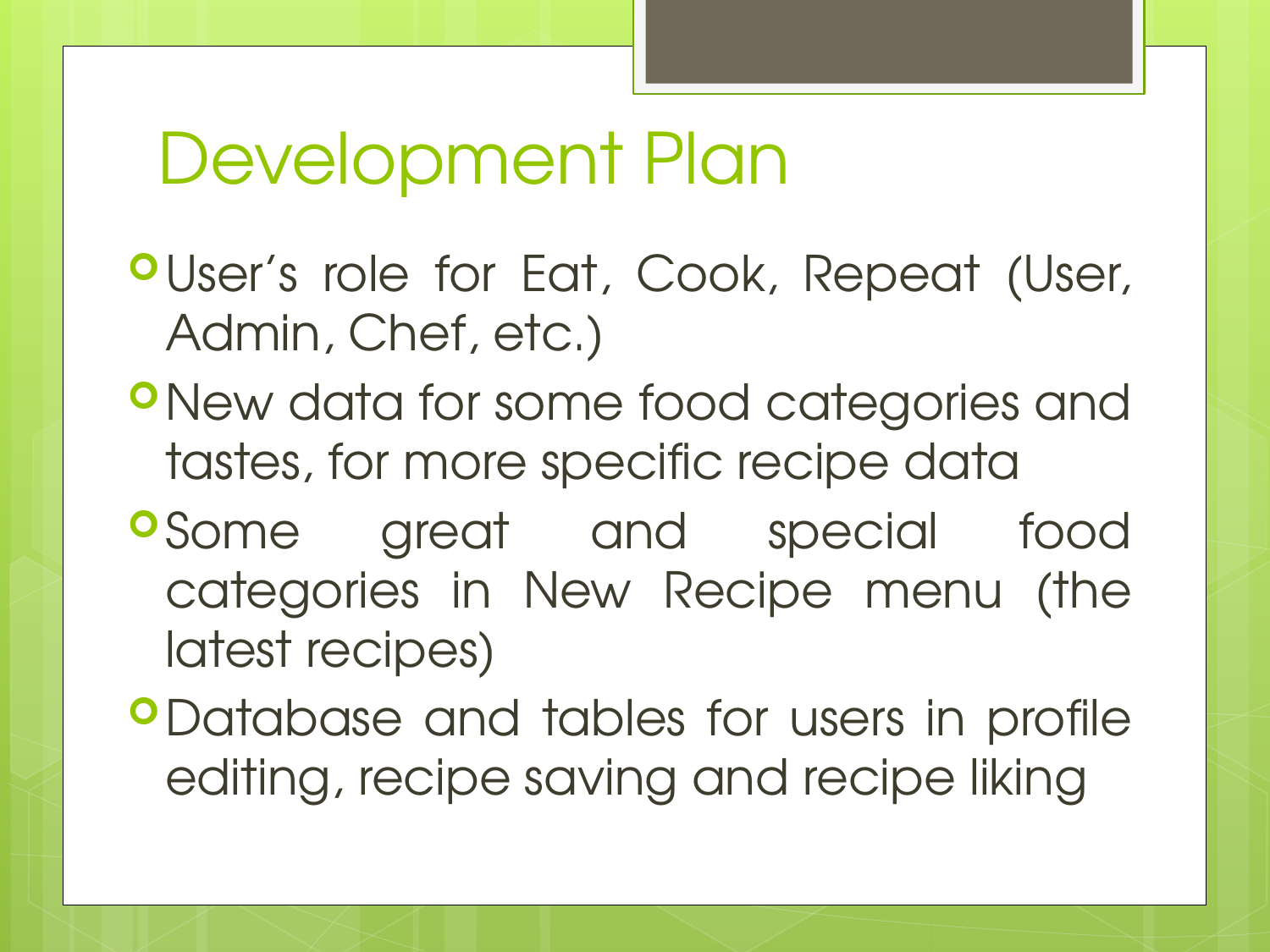

# Development Plan
User’s role for Eat, Cook, Repeat (User, Admin, Chef, etc.)
New data for some food categories and tastes, for more specific recipe data
Some great and special food categories in New Recipe menu (the latest recipes)
Database and tables for users in profile editing, recipe saving and recipe liking